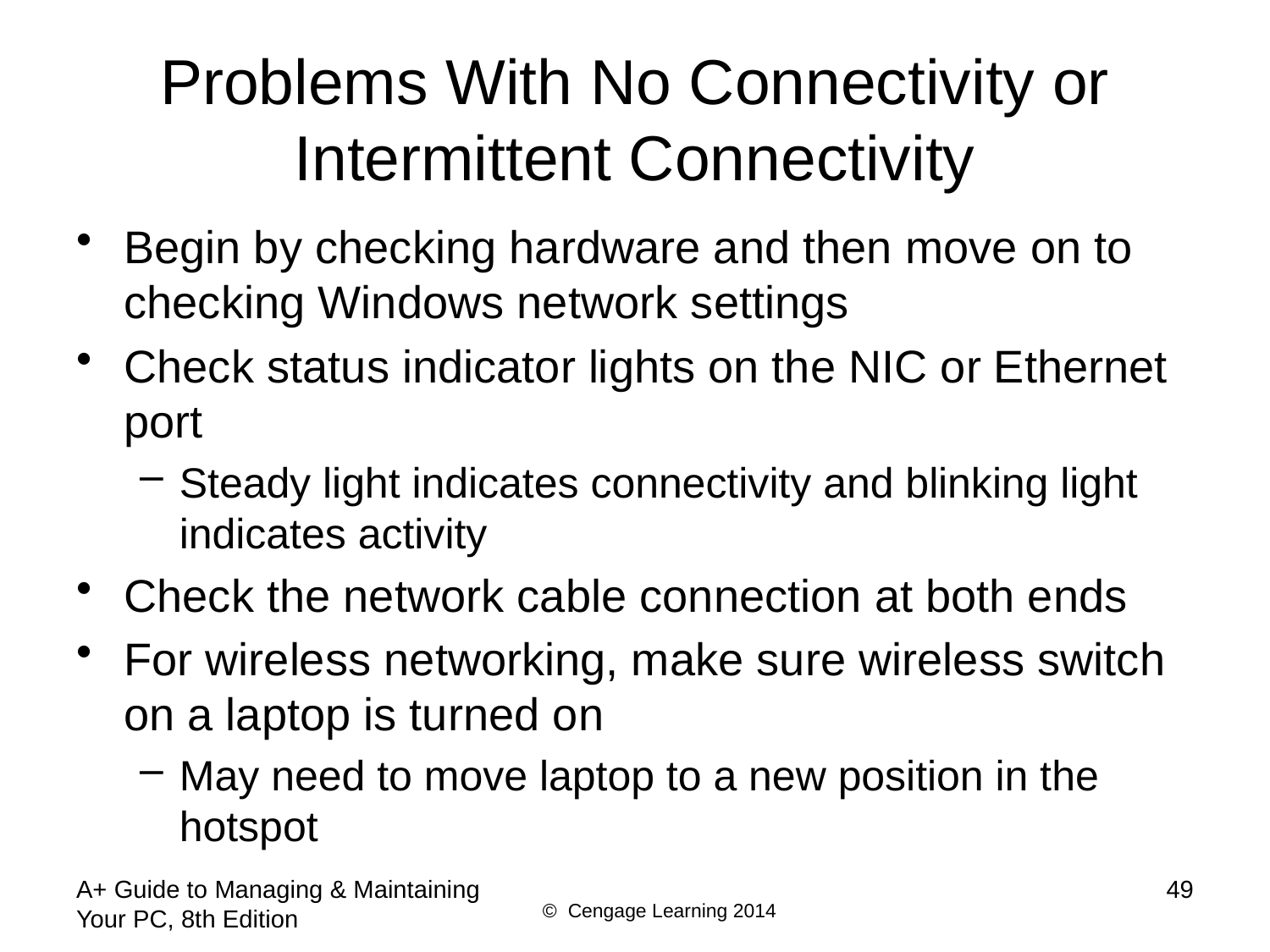

# Problems With No Connectivity or Intermittent Connectivity
Begin by checking hardware and then move on to checking Windows network settings
Check status indicator lights on the NIC or Ethernet port
Steady light indicates connectivity and blinking light indicates activity
Check the network cable connection at both ends
For wireless networking, make sure wireless switch on a laptop is turned on
May need to move laptop to a new position in the hotspot
A+ Guide to Managing & Maintaining Your PC, 8th Edition
49